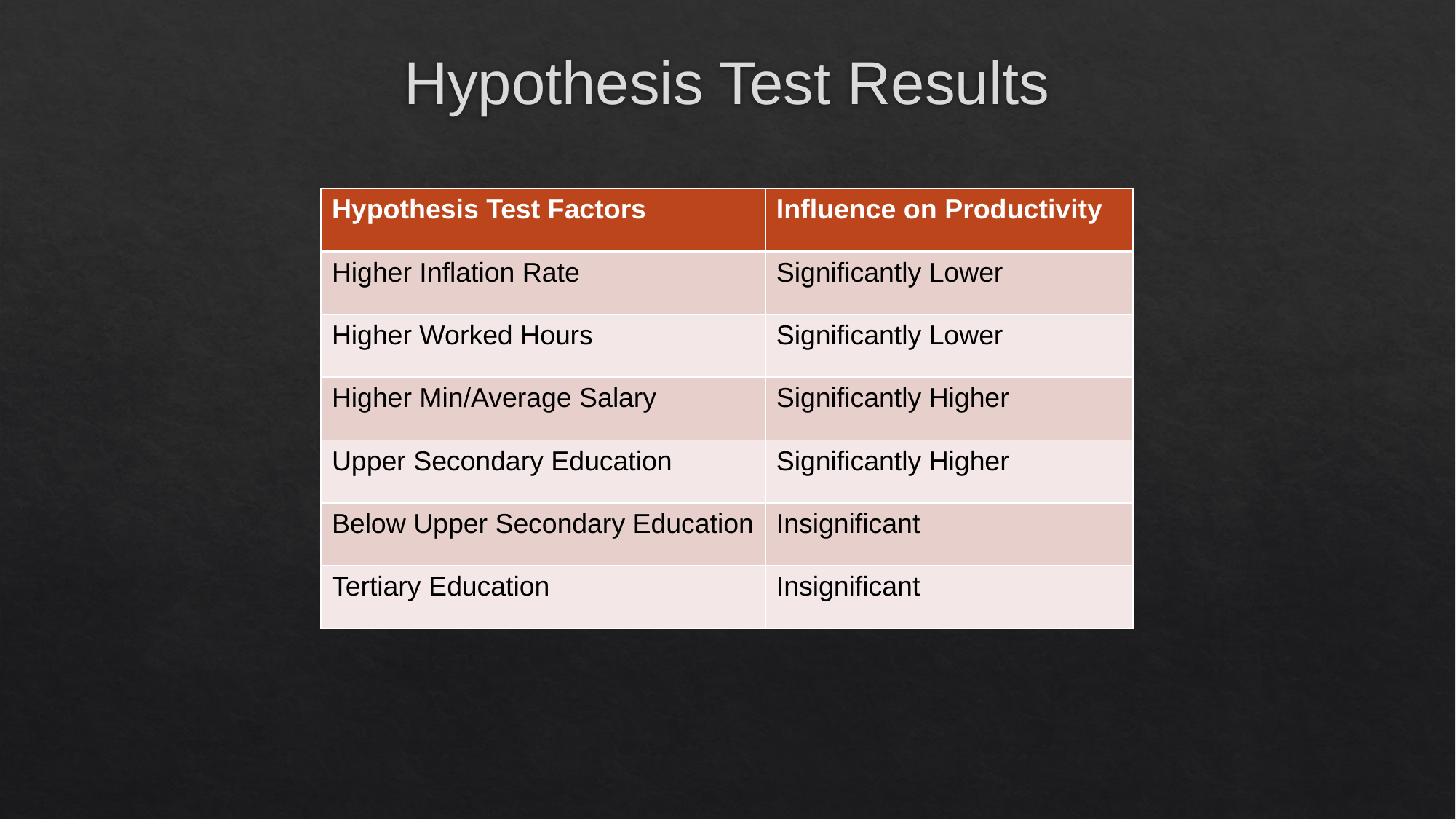

# Hypothesis Test Results
| Hypothesis Test Factors | Influence on Productivity |
| --- | --- |
| Higher Inflation Rate | Significantly Lower |
| Higher Worked Hours | Significantly Lower |
| Higher Min/Average Salary | Significantly Higher |
| Upper Secondary Education | Significantly Higher |
| Below Upper Secondary Education | Insignificant |
| Tertiary Education | Insignificant |